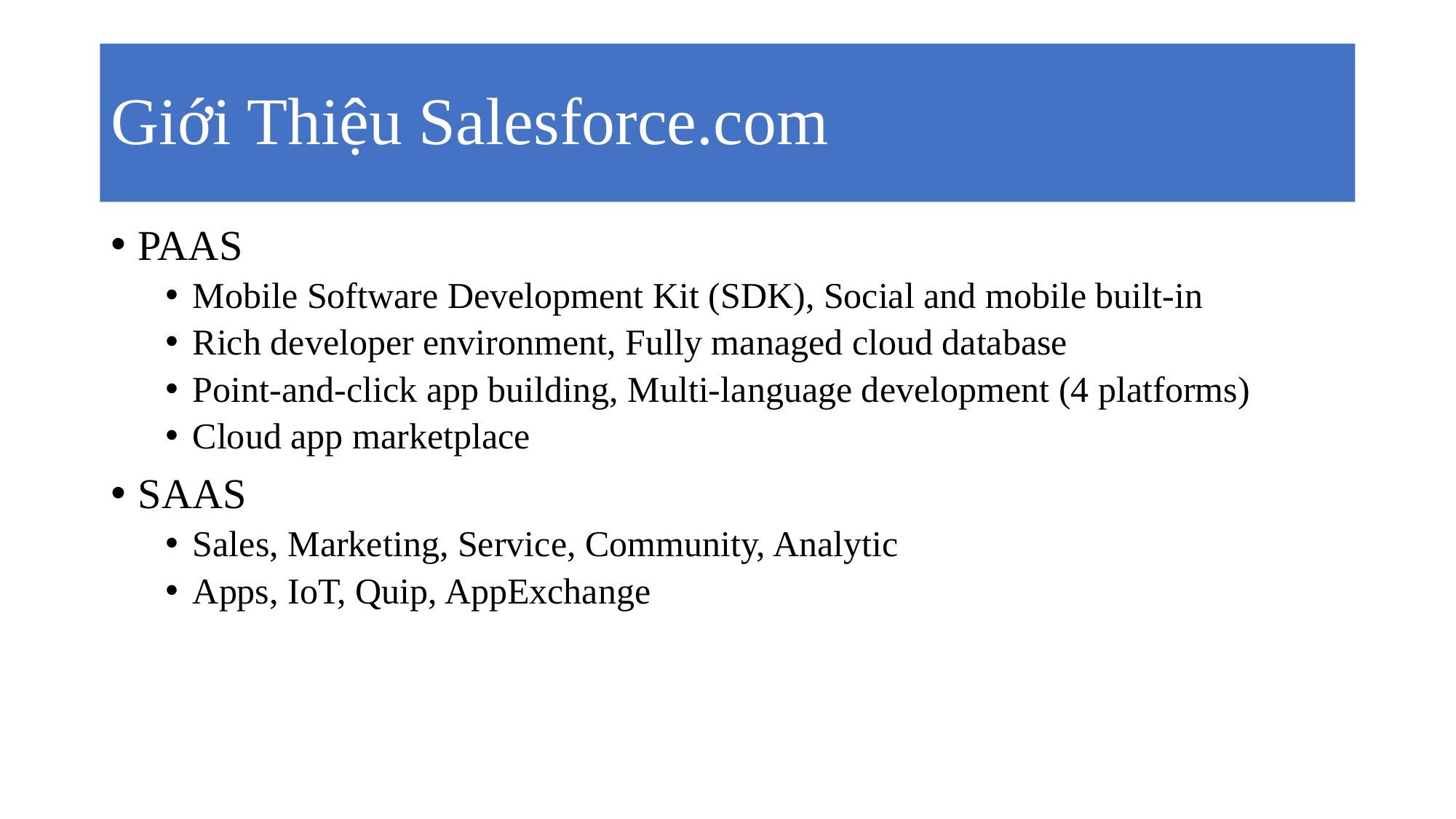

# Giới Thiệu Salesforce.com
PAAS
Mobile Software Development Kit (SDK), Social and mobile built-in
Rich developer environment, Fully managed cloud database
Point-and-click app building, Multi-language development (4 platforms)
Cloud app marketplace
SAAS
Sales, Marketing, Service, Community, Analytic
Apps, IoT, Quip, AppExchange